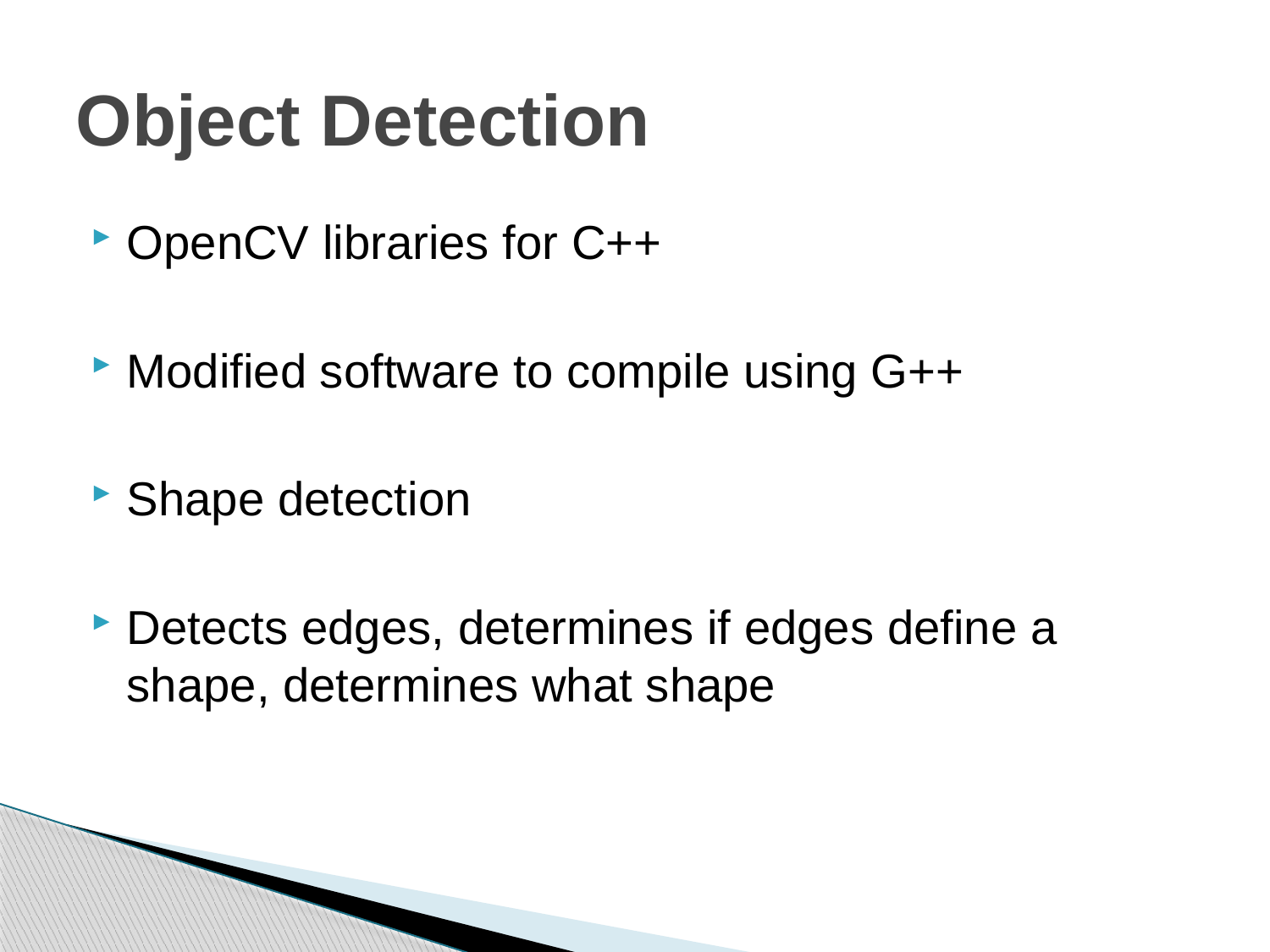

# Object Detection
OpenCV libraries for C++

Modified software to compile using G++

Shape detection

Detects edges, determines if edges define a shape, determines what shape